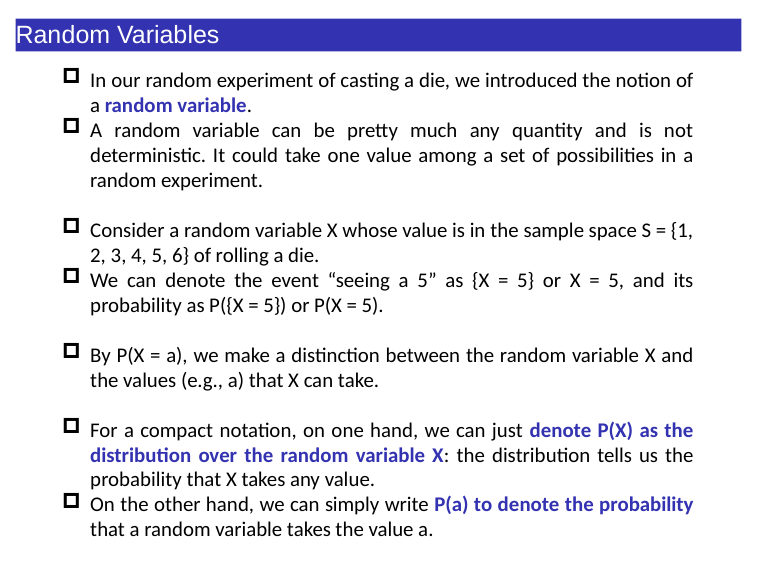

Random Variables
In our random experiment of casting a die, we introduced the notion of a random variable.
A random variable can be pretty much any quantity and is not deterministic. It could take one value among a set of possibilities in a random experiment.

Consider a random variable X whose value is in the sample space S = {1, 2, 3, 4, 5, 6} of rolling a die.
We can denote the event “seeing a 5” as {X = 5} or X = 5, and its probability as P({X = 5}) or P(X = 5).

By P(X = a), we make a distinction between the random variable X and the values (e.g., a) that X can take.

For a compact notation, on one hand, we can just denote P(X) as the distribution over the random variable X: the distribution tells us the probability that X takes any value.
On the other hand, we can simply write P(a) to denote the probability that a random variable takes the value a.